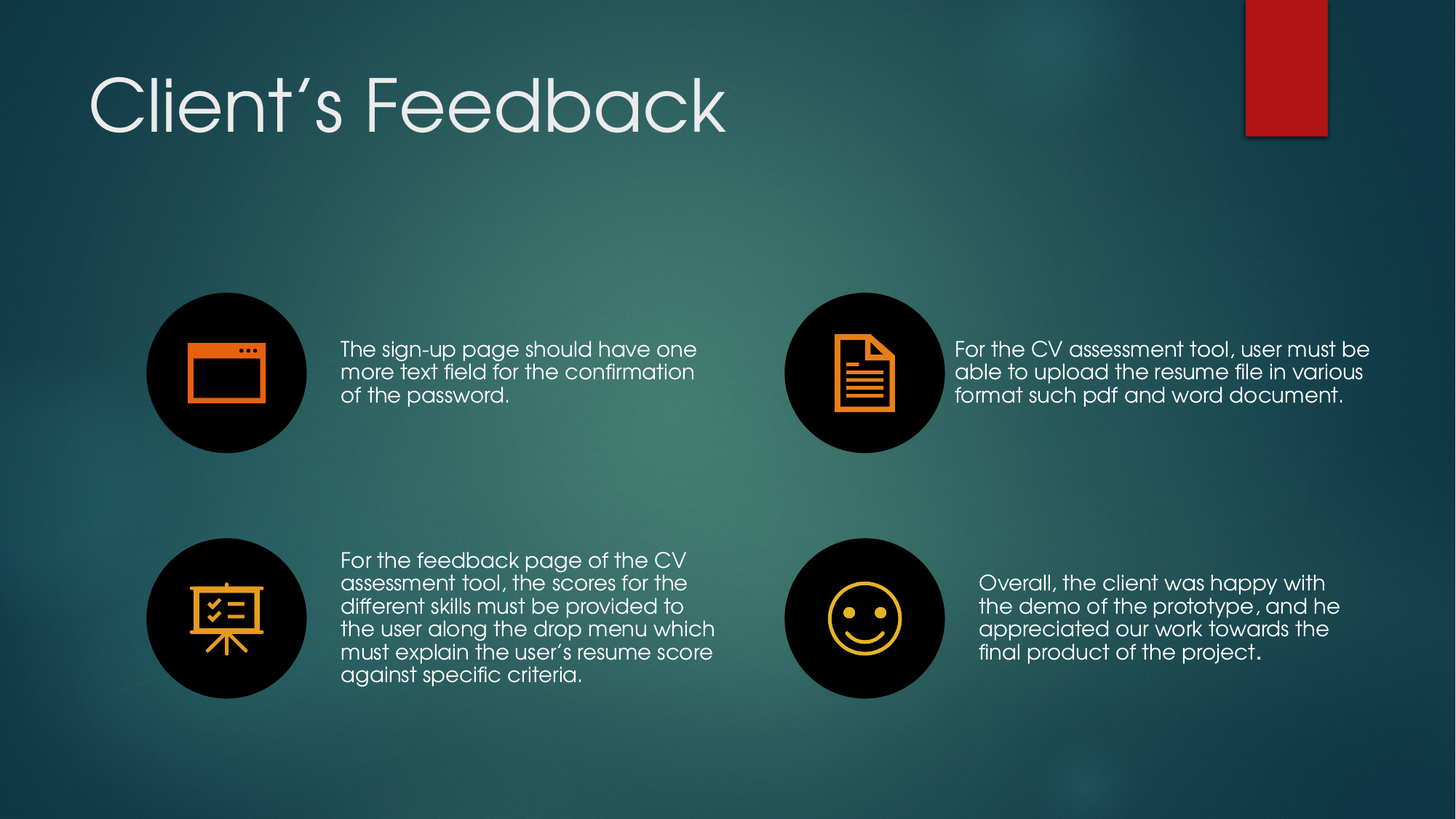

# Client’s Feedback
The sign-up page should have one more text field for the confirmation of the password.
For the CV assessment tool, user must be able to upload the resume file in various format such pdf and word document.
For the feedback page of the CV assessment tool, the scores for the different skills must be provided to the user along the drop menu which must explain the user’s resume score against specific criteria.
Overall, the client was happy with the demo of the prototype, and he appreciated our work towards the final product of the project.